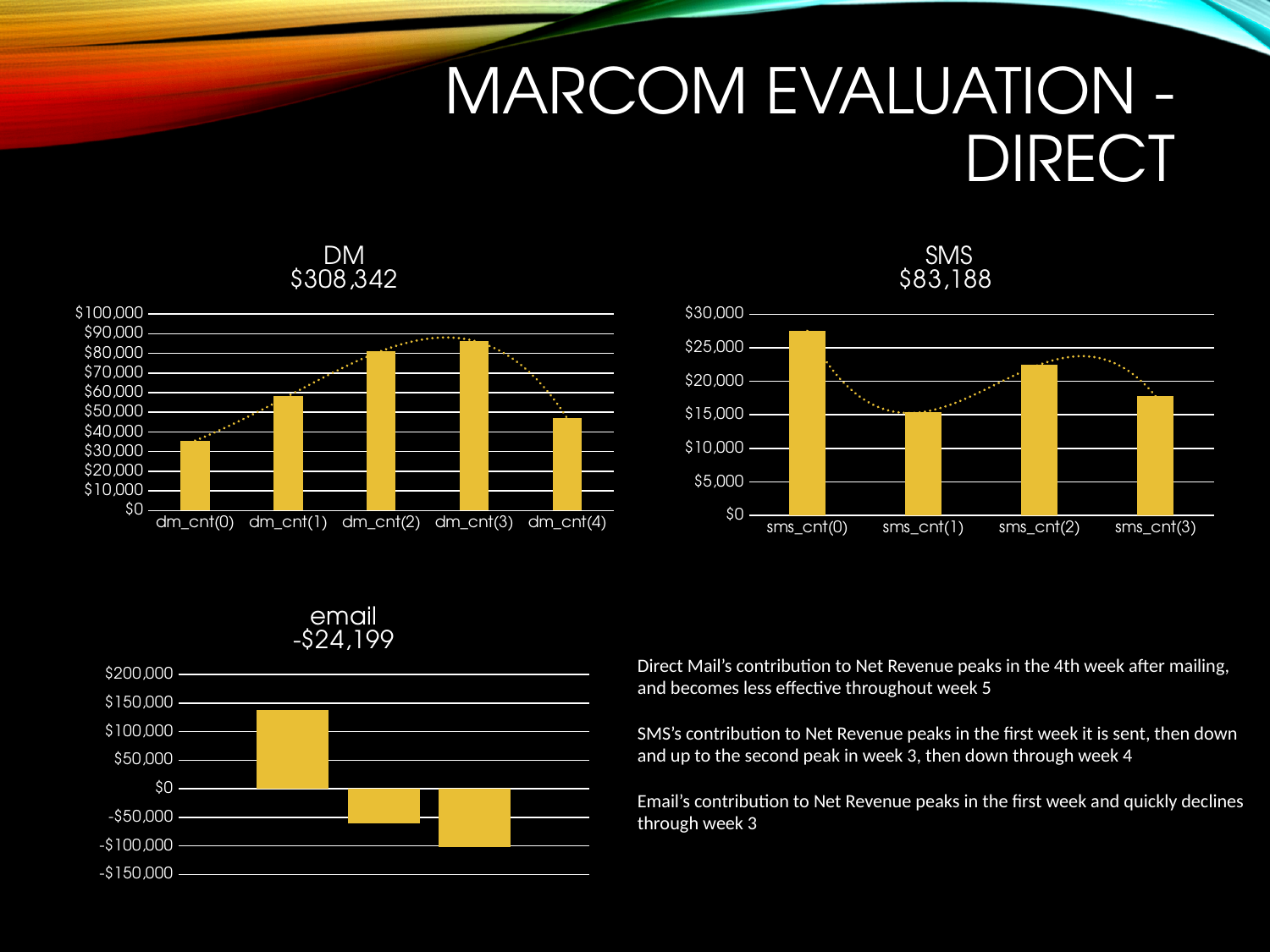

# Marcom evaluation - direct

[unsupported chart]

[unsupported chart]

### Chart: email
-$24,199

| Category | email_cnt(0) | email_cnt(1) | email_cnt(2) |
|---|---|---|---|
Direct Mail’s contribution to Net Revenue peaks in the 4th week after mailing, and becomes less effective throughout week 5

SMS’s contribution to Net Revenue peaks in the first week it is sent, then down and up to the second peak in week 3, then down through week 4

Email’s contribution to Net Revenue peaks in the first week and quickly declines through week 3